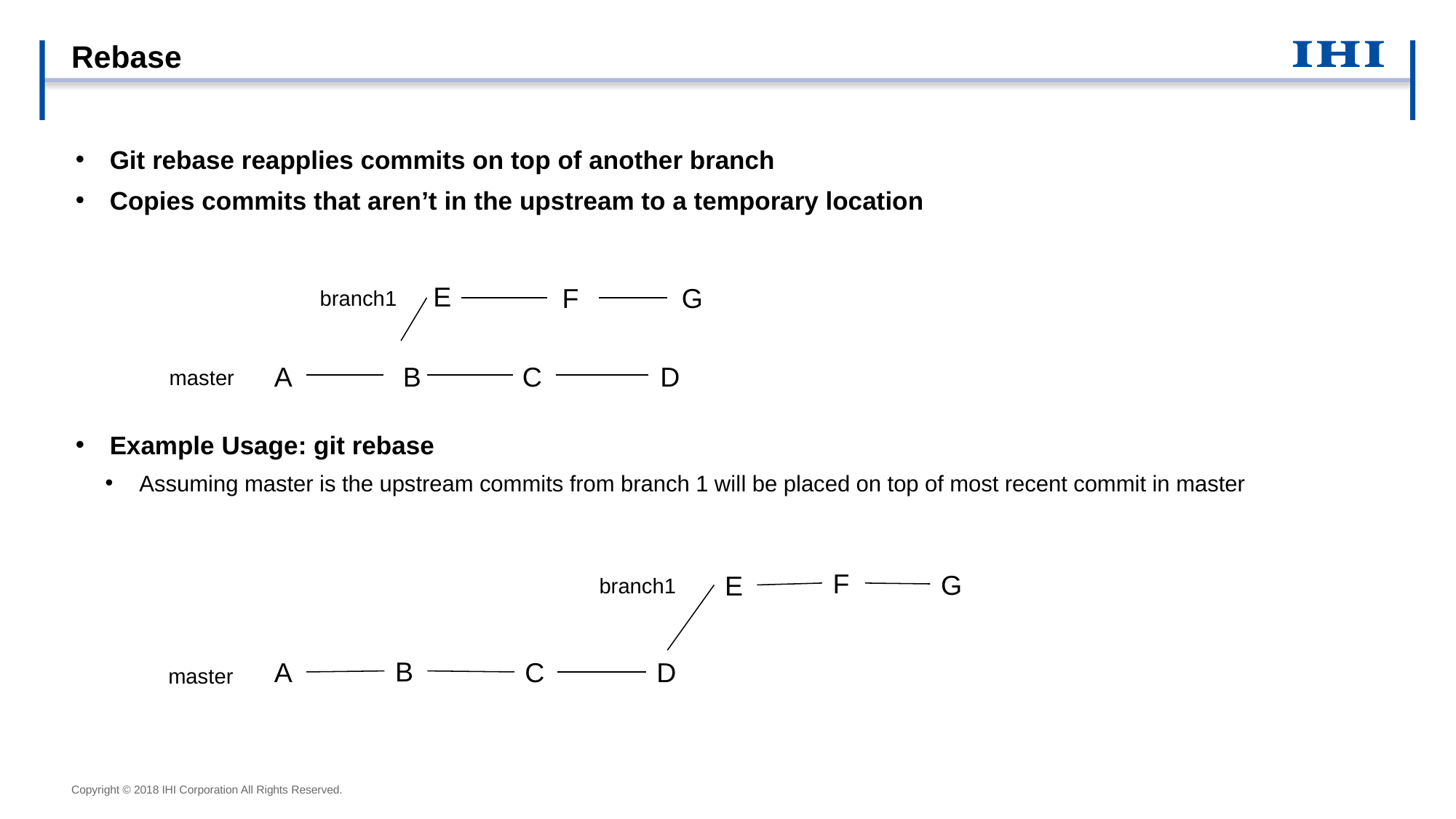

# Rebase
Git rebase reapplies commits on top of another branch
Copies commits that aren’t in the upstream to a temporary location

Example Usage: git rebase
Assuming master is the upstream commits from branch 1 will be placed on top of most recent commit in master
E
F
G
branch1
C
D
A
B
master
F
G
E
branch1
B
A
C
D
master
Copyright © 2018 IHI Corporation All Rights Reserved.